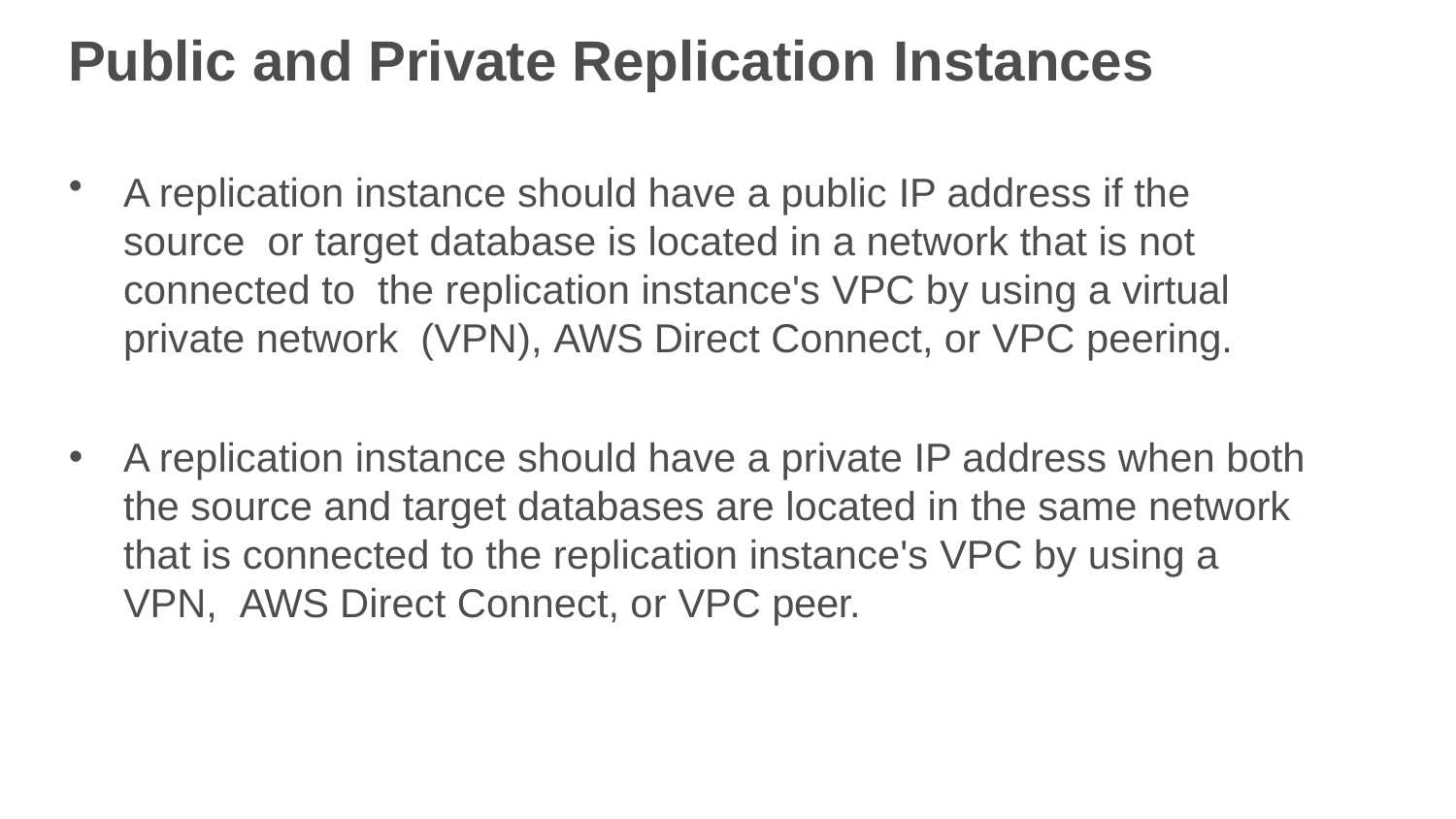

# Public and Private Replication Instances
A replication instance should have a public IP address if the source  or target database is located in a network that is not connected to  the replication instance's VPC by using a virtual private network  (VPN), AWS Direct Connect, or VPC peering.

A replication instance should have a private IP address when both  the source and target databases are located in the same network  that is connected to the replication instance's VPC by using a VPN,  AWS Direct Connect, or VPC peer.